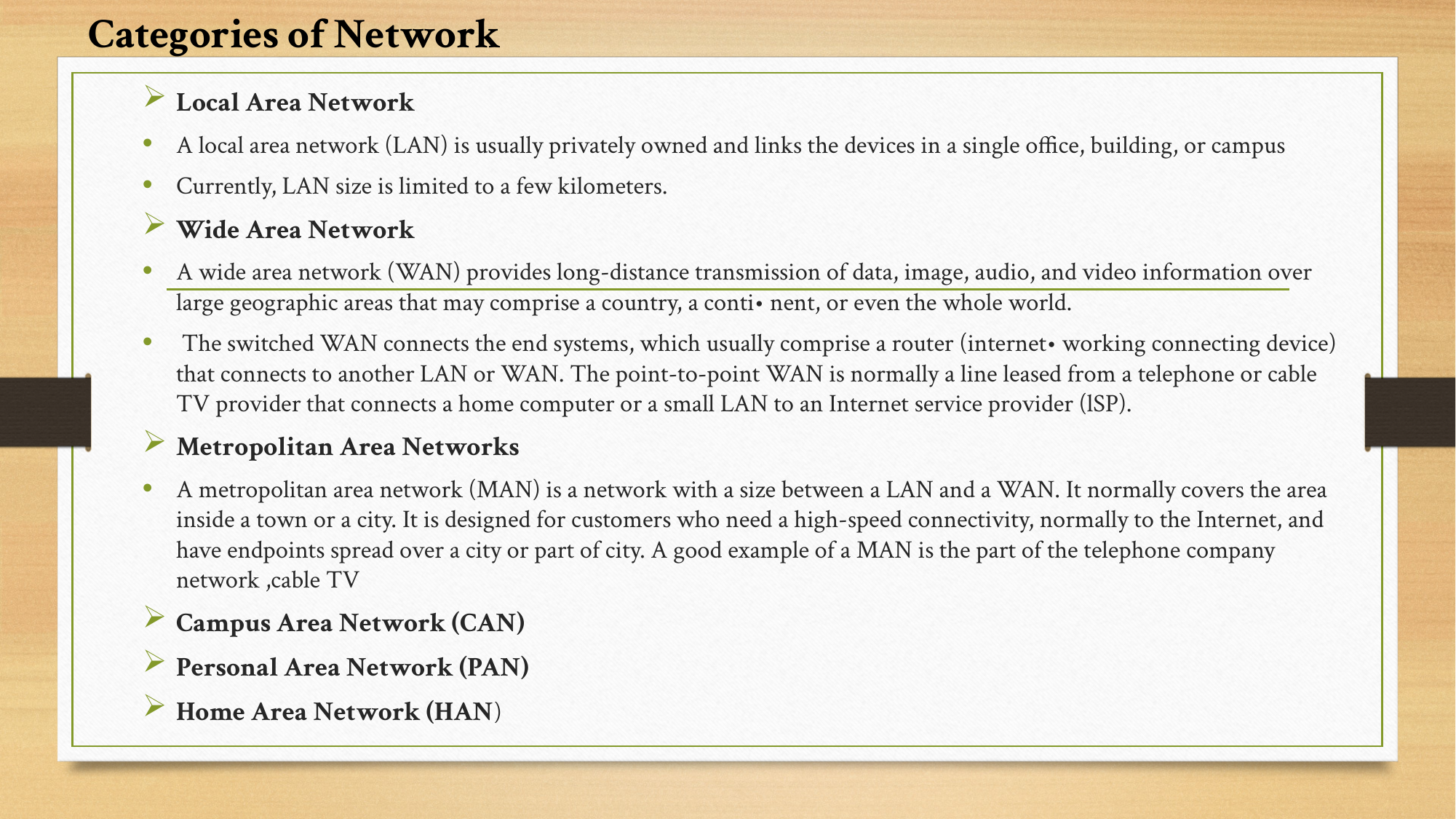

Categories of Network
Local Area Network
A local area network (LAN) is usually privately owned and links the devices in a single office, building, or campus
Currently, LAN size is limited to a few kilometers.
Wide Area Network
A wide area network (WAN) provides long-distance transmission of data, image, audio, and video information over large geographic areas that may comprise a country, a conti• nent, or even the whole world.
 The switched WAN connects the end systems, which usually comprise a router (internet• working connecting device) that connects to another LAN or WAN. The point-to-point WAN is normally a line leased from a telephone or cable TV provider that connects a home computer or a small LAN to an Internet service provider (lSP).
Metropolitan Area Networks
A metropolitan area network (MAN) is a network with a size between a LAN and a WAN. It normally covers the area inside a town or a city. It is designed for customers who need a high-speed connectivity, normally to the Internet, and have endpoints spread over a city or part of city. A good example of a MAN is the part of the telephone company network ,cable TV
Campus Area Network (CAN)
Personal Area Network (PAN)
Home Area Network (HAN)